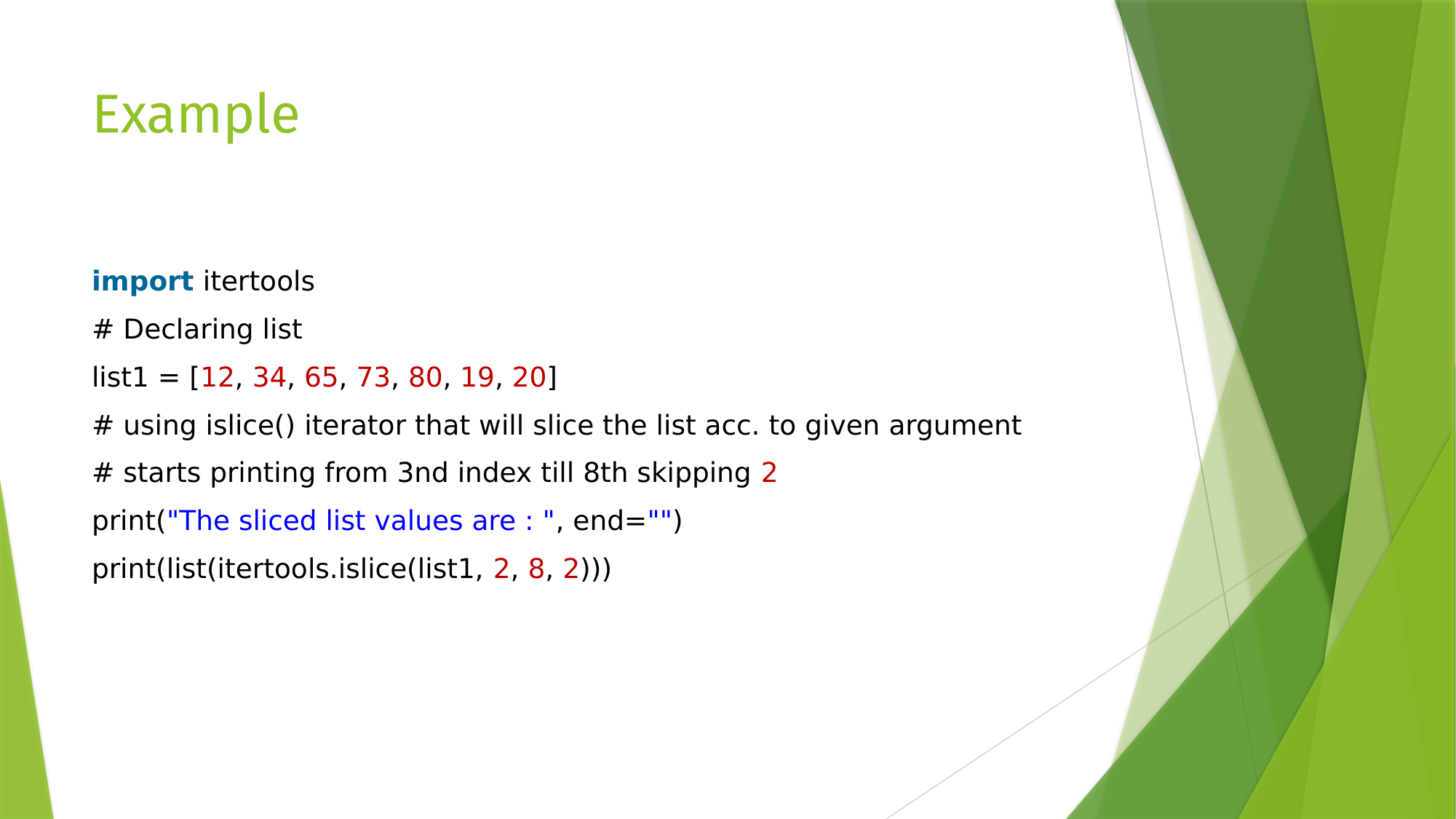

# Example
import itertools
# Declaring list
list1 = [12, 34, 65, 73, 80, 19, 20]
# using islice() iterator that will slice the list acc. to given argument
# starts printing from 3nd index till 8th skipping 2
print("The sliced list values are : ", end="")
print(list(itertools.islice(list1, 2, 8, 2)))